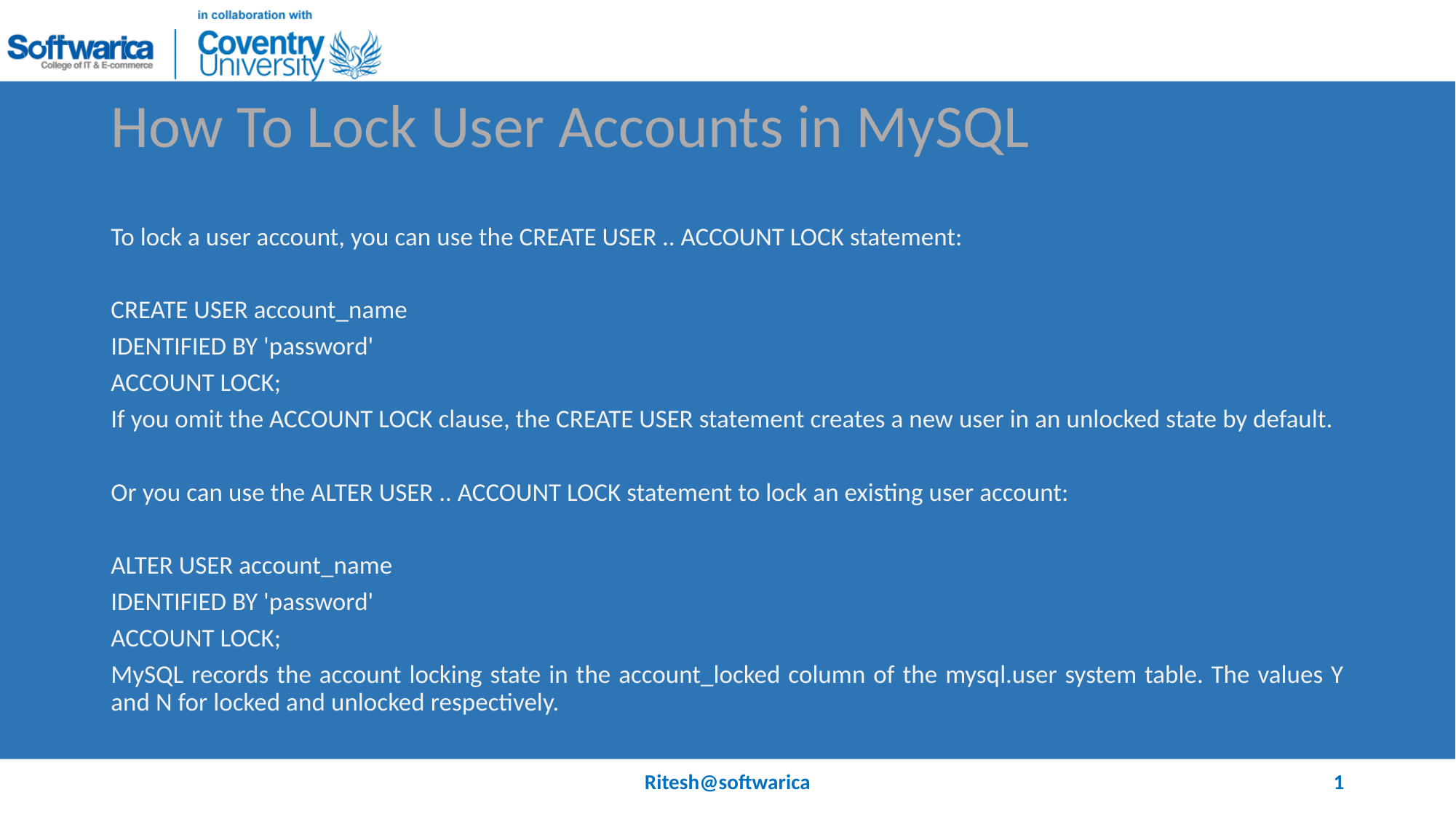

# How To Lock User Accounts in MySQL
To lock a user account, you can use the CREATE USER .. ACCOUNT LOCK statement:

CREATE USER account_name
IDENTIFIED BY 'password'
ACCOUNT LOCK;
If you omit the ACCOUNT LOCK clause, the CREATE USER statement creates a new user in an unlocked state by default.

Or you can use the ALTER USER .. ACCOUNT LOCK statement to lock an existing user account:

ALTER USER account_name
IDENTIFIED BY 'password'
ACCOUNT LOCK;
MySQL records the account locking state in the account_locked column of the mysql.user system table. The values Y and N for locked and unlocked respectively.
Ritesh@softwarica
1